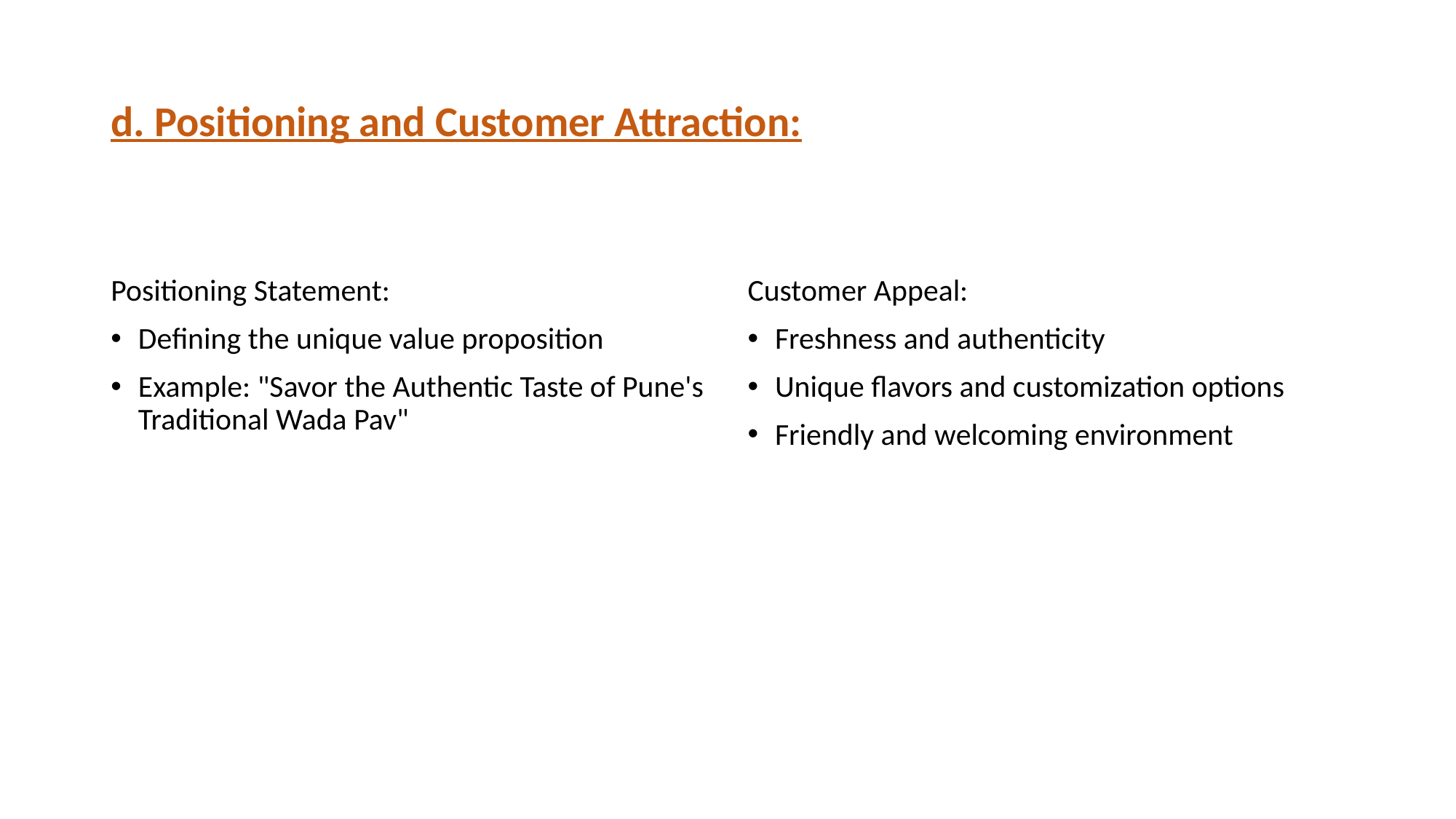

# d. Positioning and Customer Attraction:

Positioning Statement:
Defining the unique value proposition
Example: "Savor the Authentic Taste of Pune's Traditional Wada Pav"

Customer Appeal:
Freshness and authenticity
Unique flavors and customization options
Friendly and welcoming environment